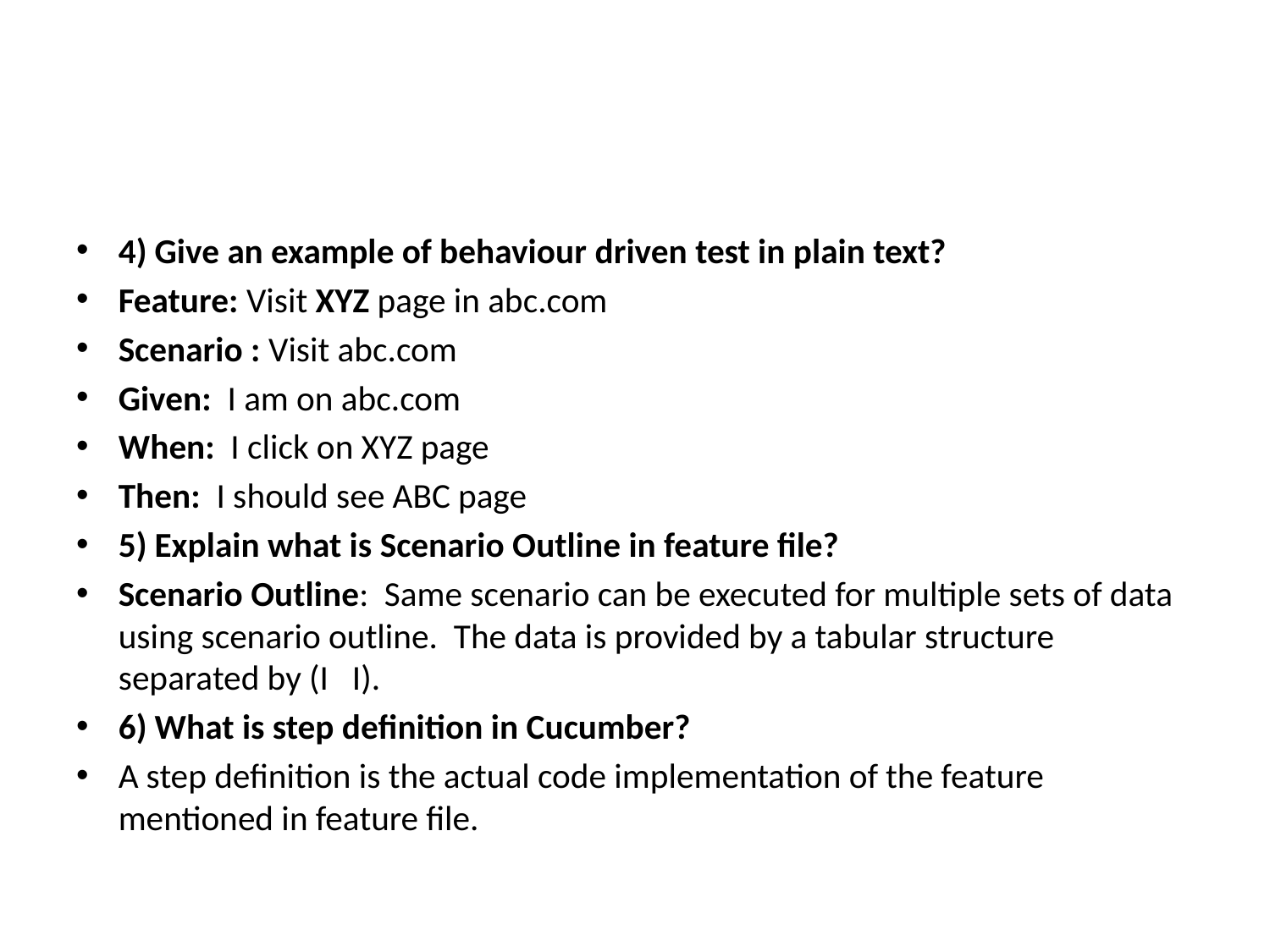

#
4) Give an example of behaviour driven test in plain text?
Feature: Visit XYZ page in abc.com
Scenario : Visit abc.com
Given:  I am on abc.com
When:  I click on XYZ page
Then:  I should see ABC page
5) Explain what is Scenario Outline in feature file?
Scenario Outline:  Same scenario can be executed for multiple sets of data using scenario outline.  The data is provided by a tabular structure separated by (I   I).
6) What is step definition in Cucumber?
A step definition is the actual code implementation of the feature mentioned in feature file.